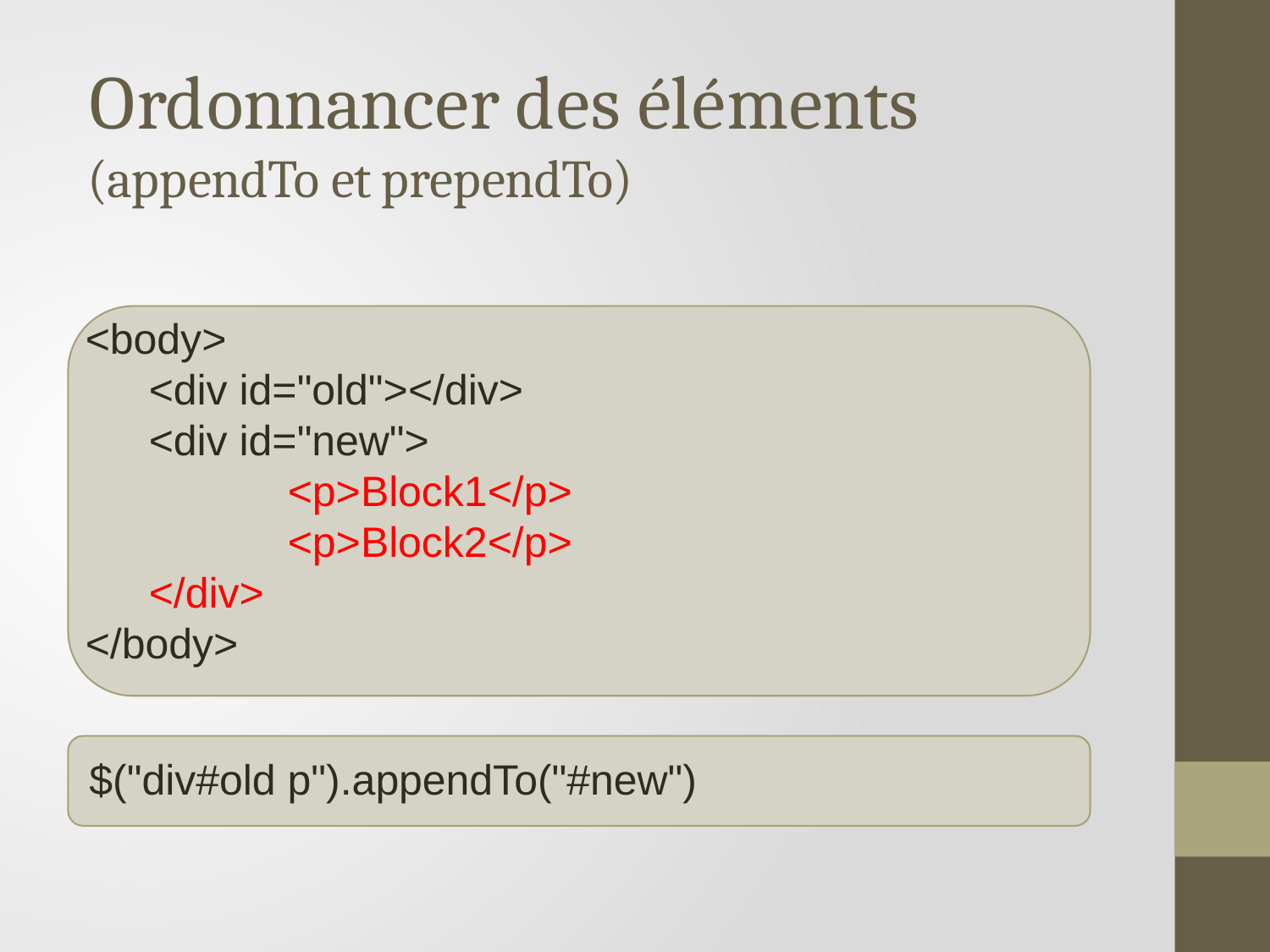

# Ordonnancer des éléments (appendTo et prependTo)

<body>
<div id="old"></div>
<div id="new">
	 <p>Block1</p>
	 <p>Block2</p>
</div>
</body>

$("div#old p").appendTo("#new")